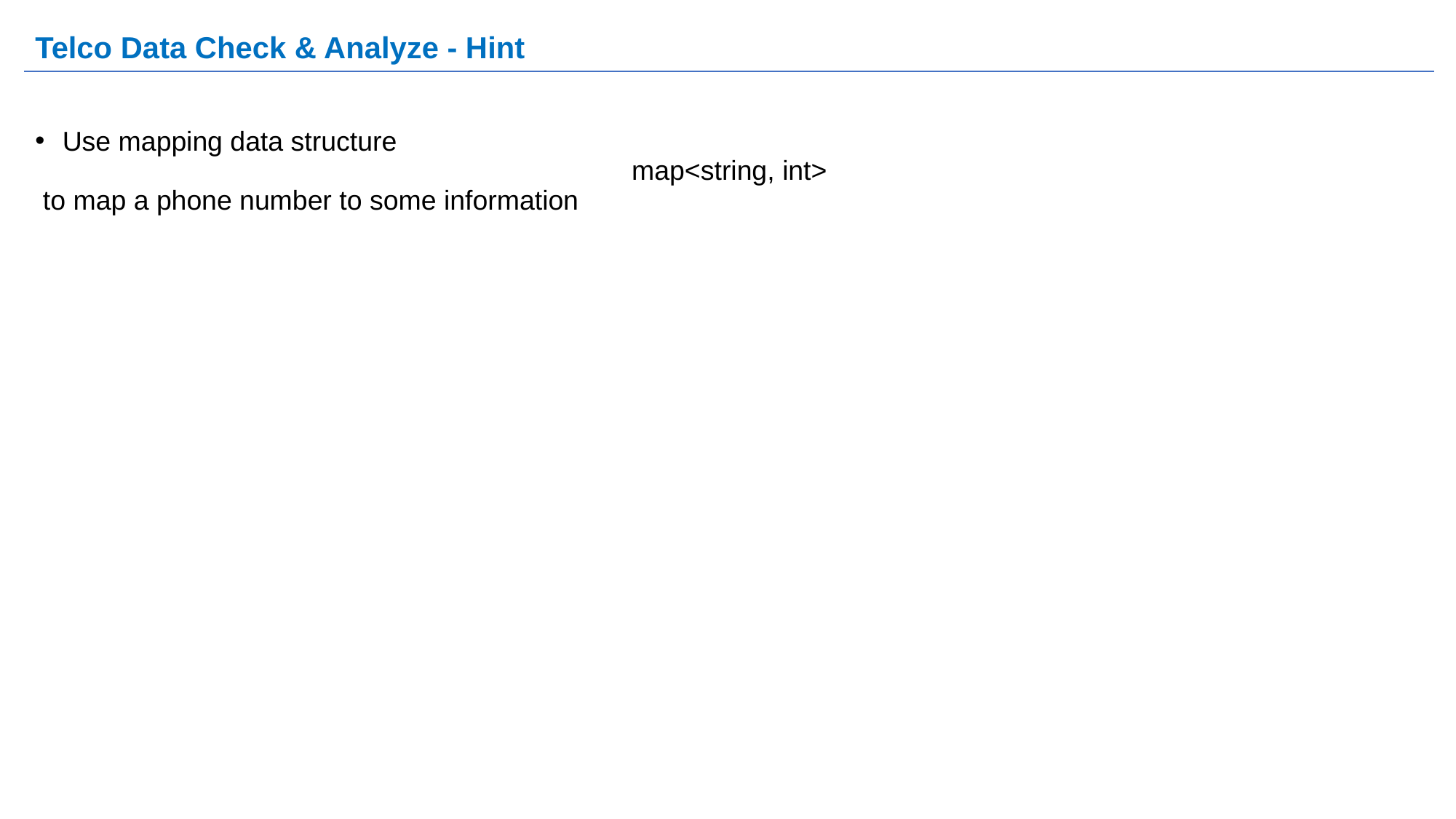

# Telco Data Check & Analyze - Hint

Use mapping data structure
map<string, int>
 to map a phone number to some information